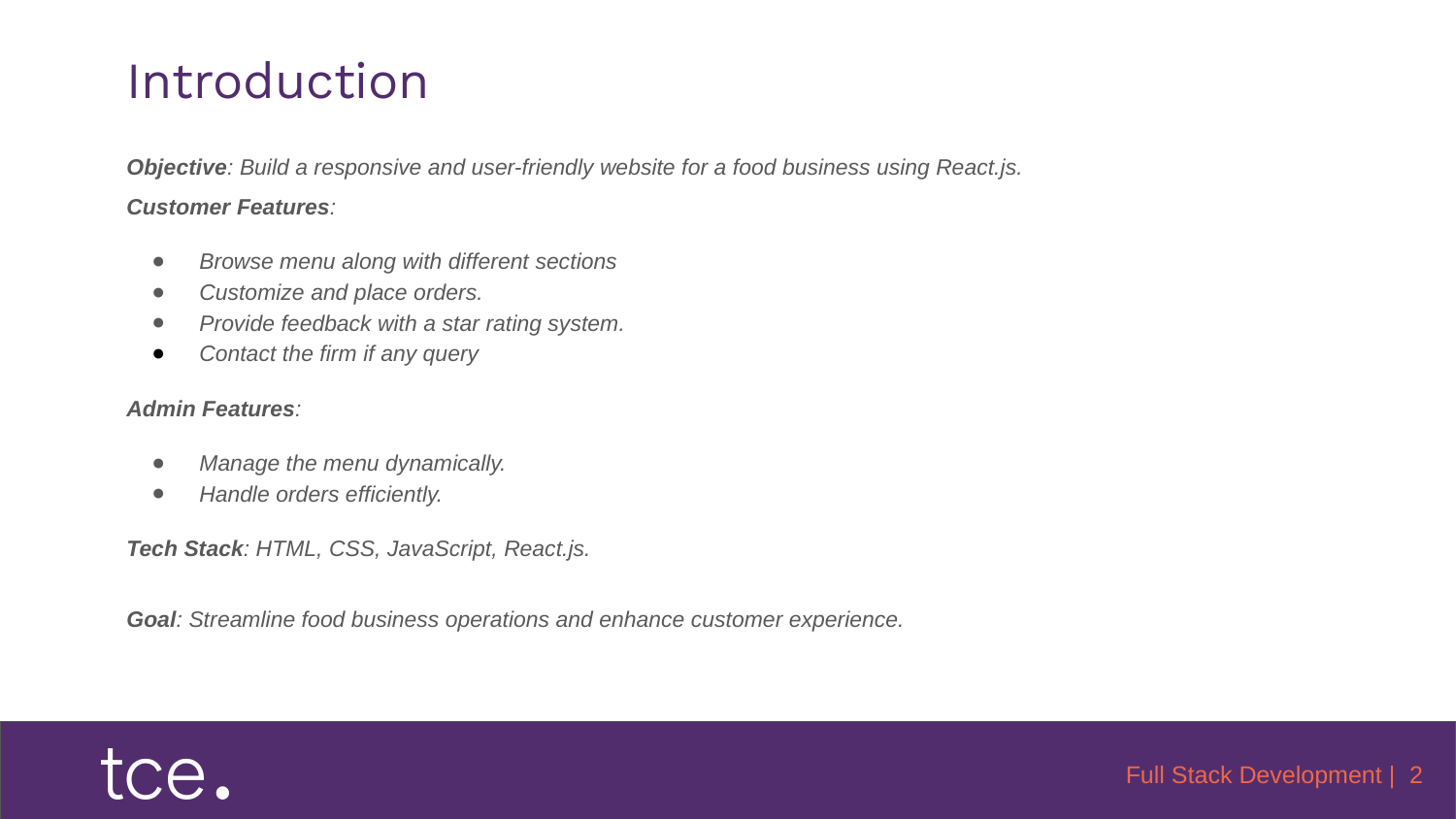

# Introduction
Objective: Build a responsive and user-friendly website for a food business using React.js.
Customer Features:
Browse menu along with different sections
Customize and place orders.
Provide feedback with a star rating system.
Contact the firm if any query
Admin Features:
Manage the menu dynamically.
Handle orders efficiently.
Tech Stack: HTML, CSS, JavaScript, React.js.

Goal: Streamline food business operations and enhance customer experience.

Full Stack Development |  2